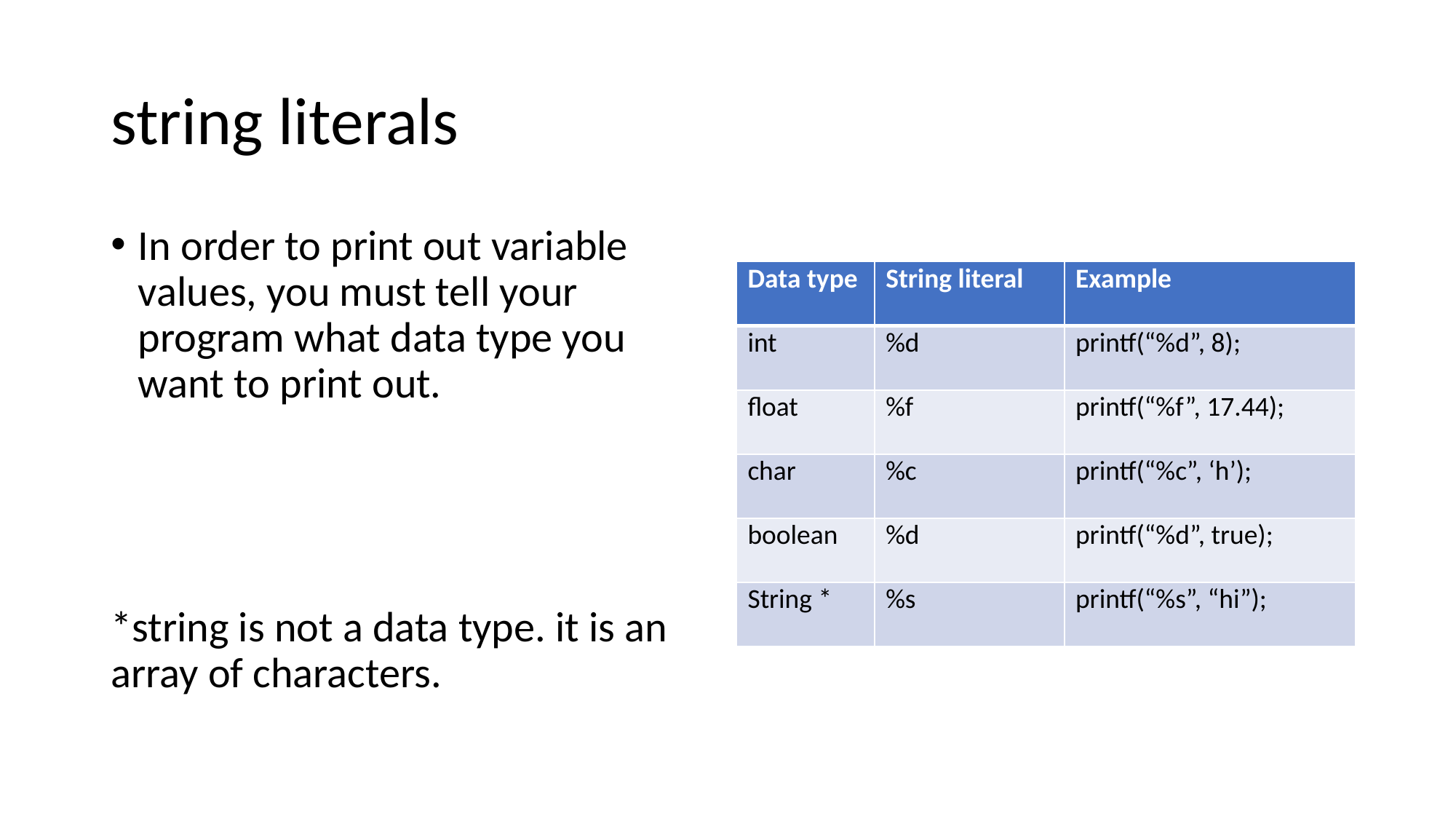

# string literals
In order to print out variable values, you must tell your program what data type you want to print out.

*string is not a data type. it is an array of characters.
| Data type | String literal | Example |
| --- | --- | --- |
| int | %d | printf(“%d”, 8); |
| float | %f | printf(“%f”, 17.44); |
| char | %c | printf(“%c”, ‘h’); |
| boolean | %d | printf(“%d”, true); |
| String \* | %s | printf(“%s”, “hi”); |